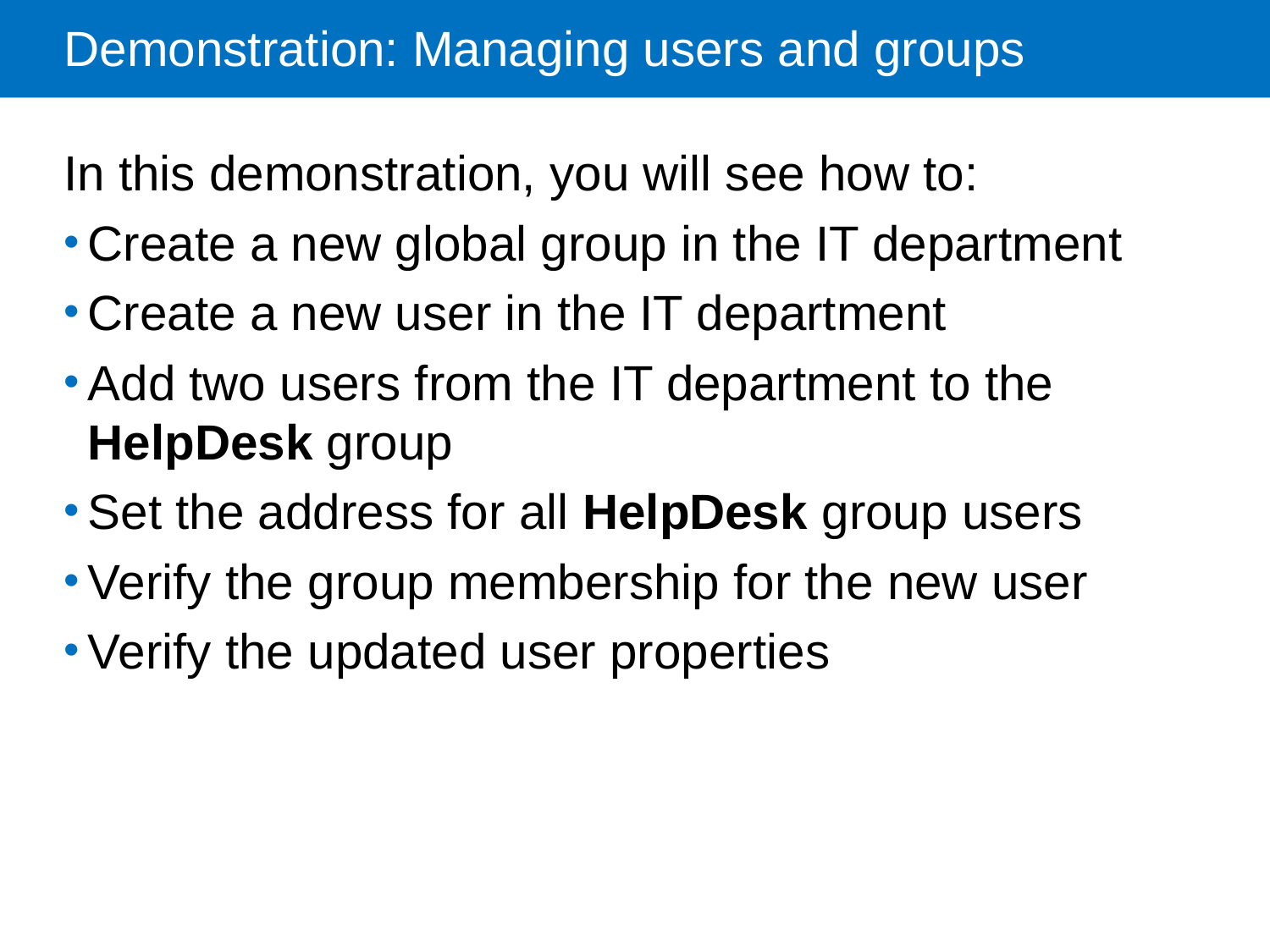

# Demonstration: Managing users and groups
In this demonstration, you will see how to:
Create a new global group in the IT department
Create a new user in the IT department
Add two users from the IT department to the HelpDesk group
Set the address for all HelpDesk group users
Verify the group membership for the new user
Verify the updated user properties